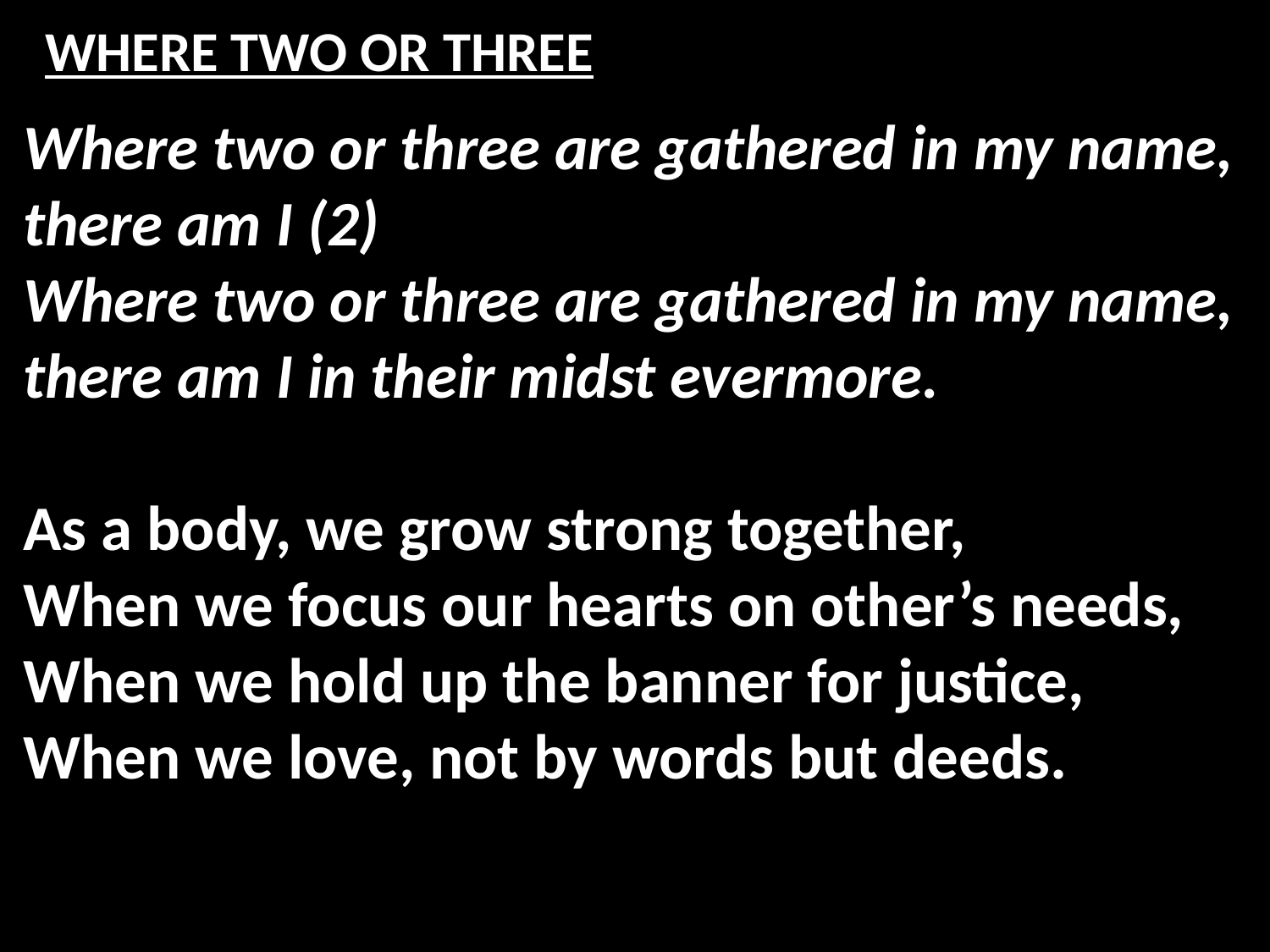

# WHERE TWO OR THREE
Where two or three are gathered in my name,
there am I (2)
Where two or three are gathered in my name,
there am I in their midst evermore.

As a body, we grow strong together,
When we focus our hearts on other’s needs,
When we hold up the banner for justice,
When we love, not by words but deeds.